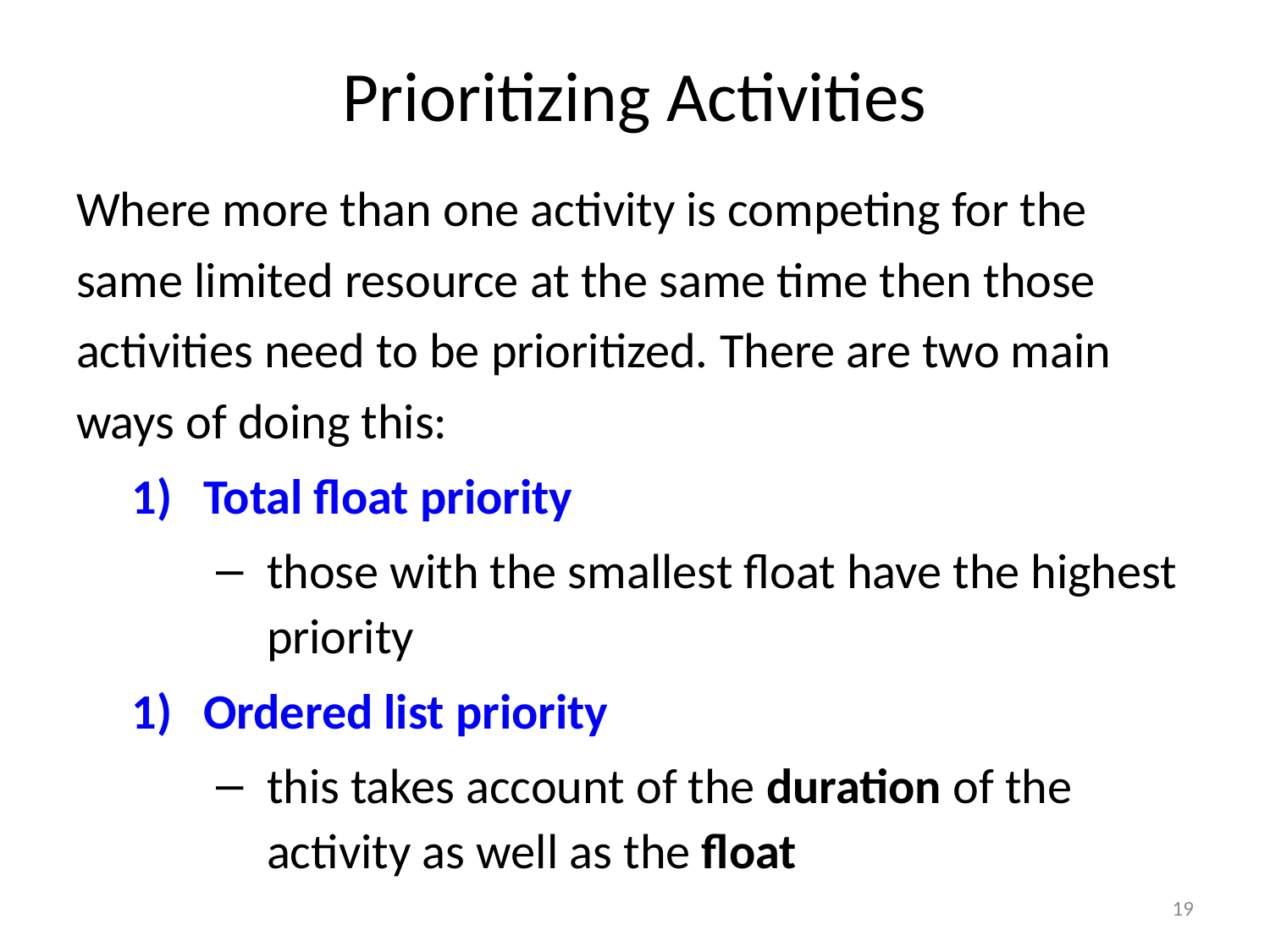

# Prioritizing Activities
Where more than one activity is competing for the same limited resource at the same time then those activities need to be prioritized. There are two main ways of doing this:
Total float priority
those with the smallest float have the highest priority
Ordered list priority
this takes account of the duration of the activity as well as the float
19